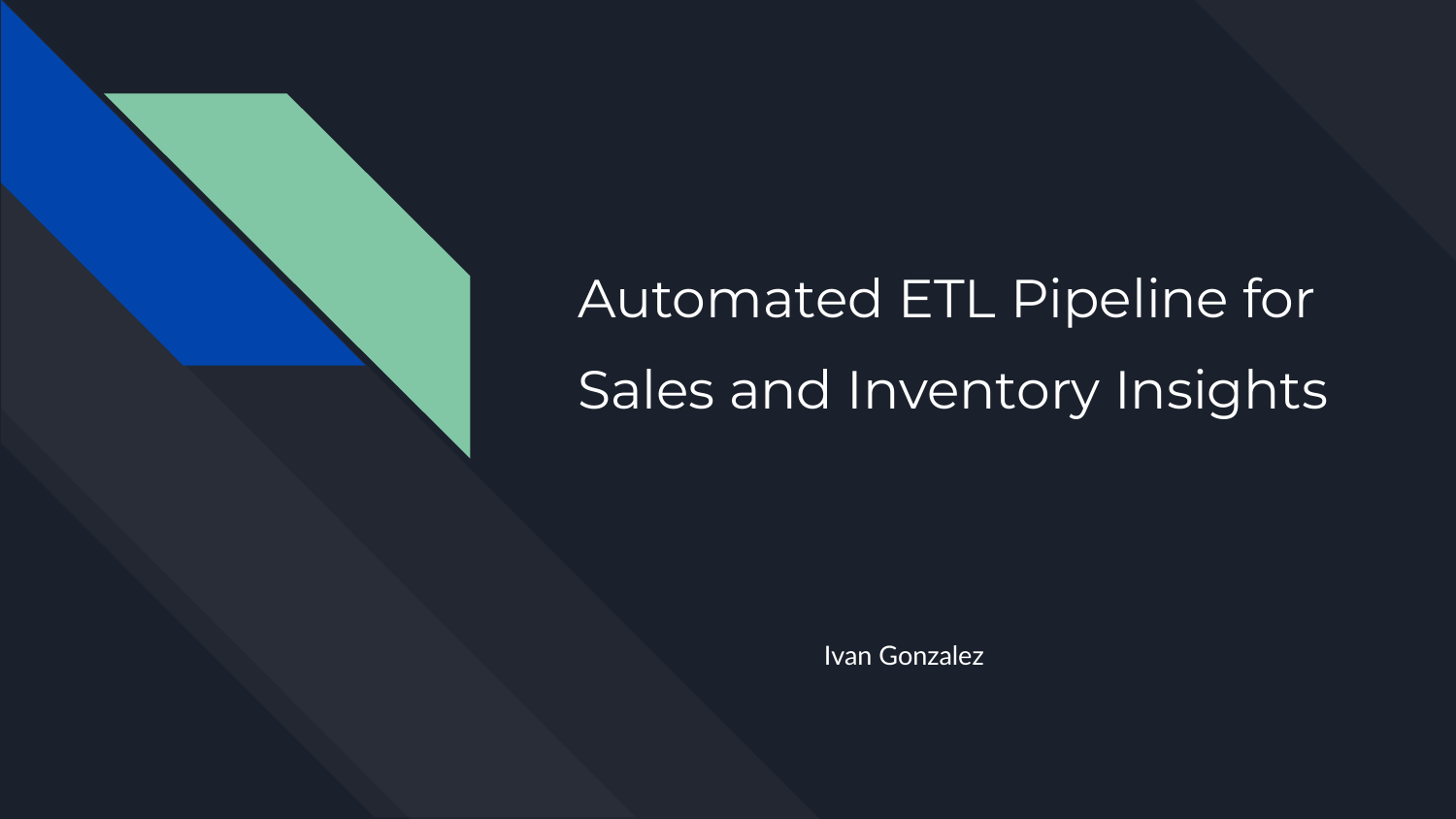

# Automated ETL Pipeline for Sales and Inventory Insights
Ivan Gonzalez